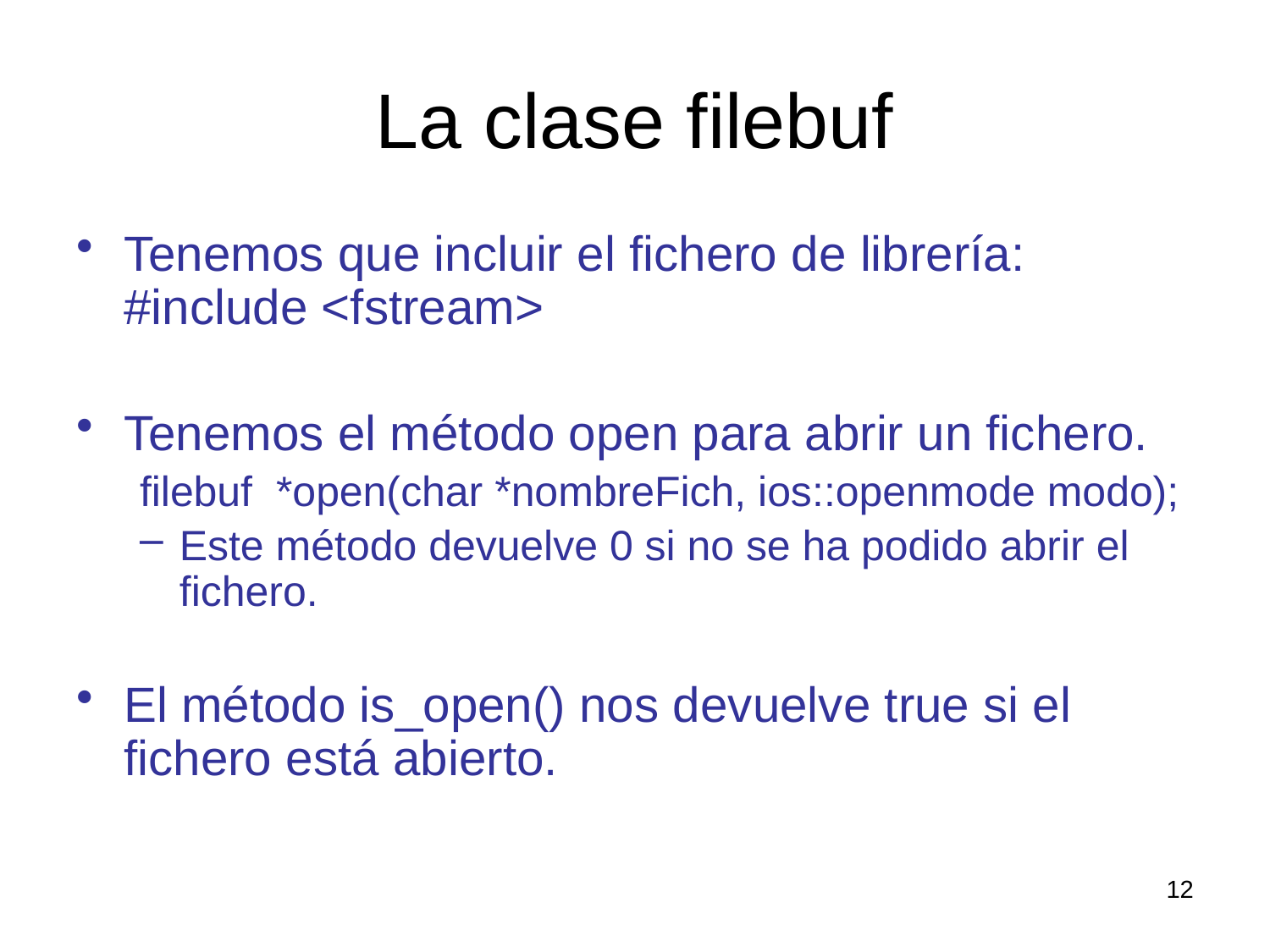

# La clase filebuf
Tenemos que incluir el fichero de librería: #include <fstream>

Tenemos el método open para abrir un fichero.
filebuf  *open(char *nombreFich, ios::openmode modo);
Este método devuelve 0 si no se ha podido abrir el fichero.

El método is_open() nos devuelve true si el fichero está abierto.

12